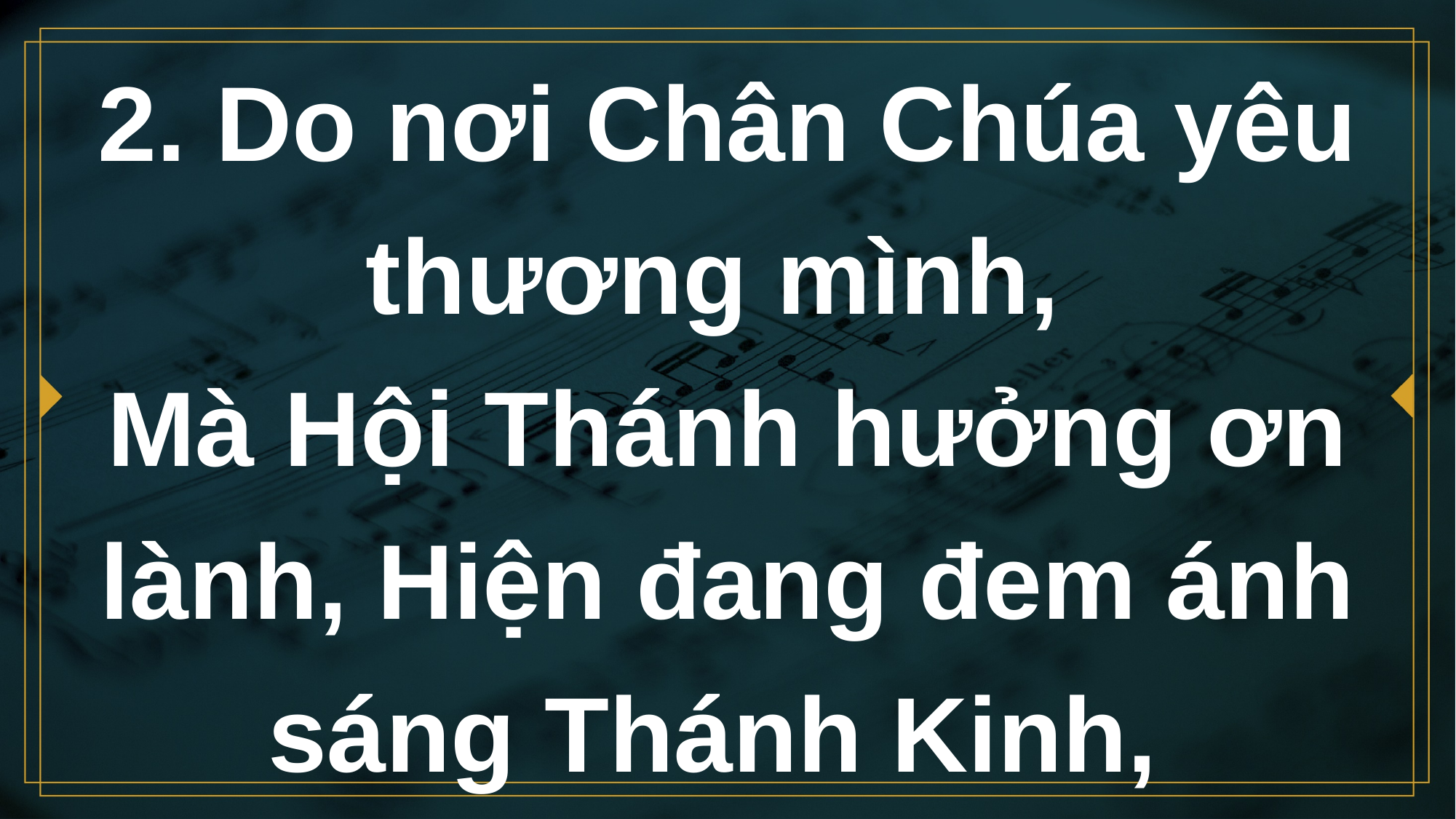

# 2. Do nơi Chân Chúa yêu thương mình, Mà Hội Thánh hưởng ơn lành, Hiện đang đem ánh sáng Thánh Kinh,